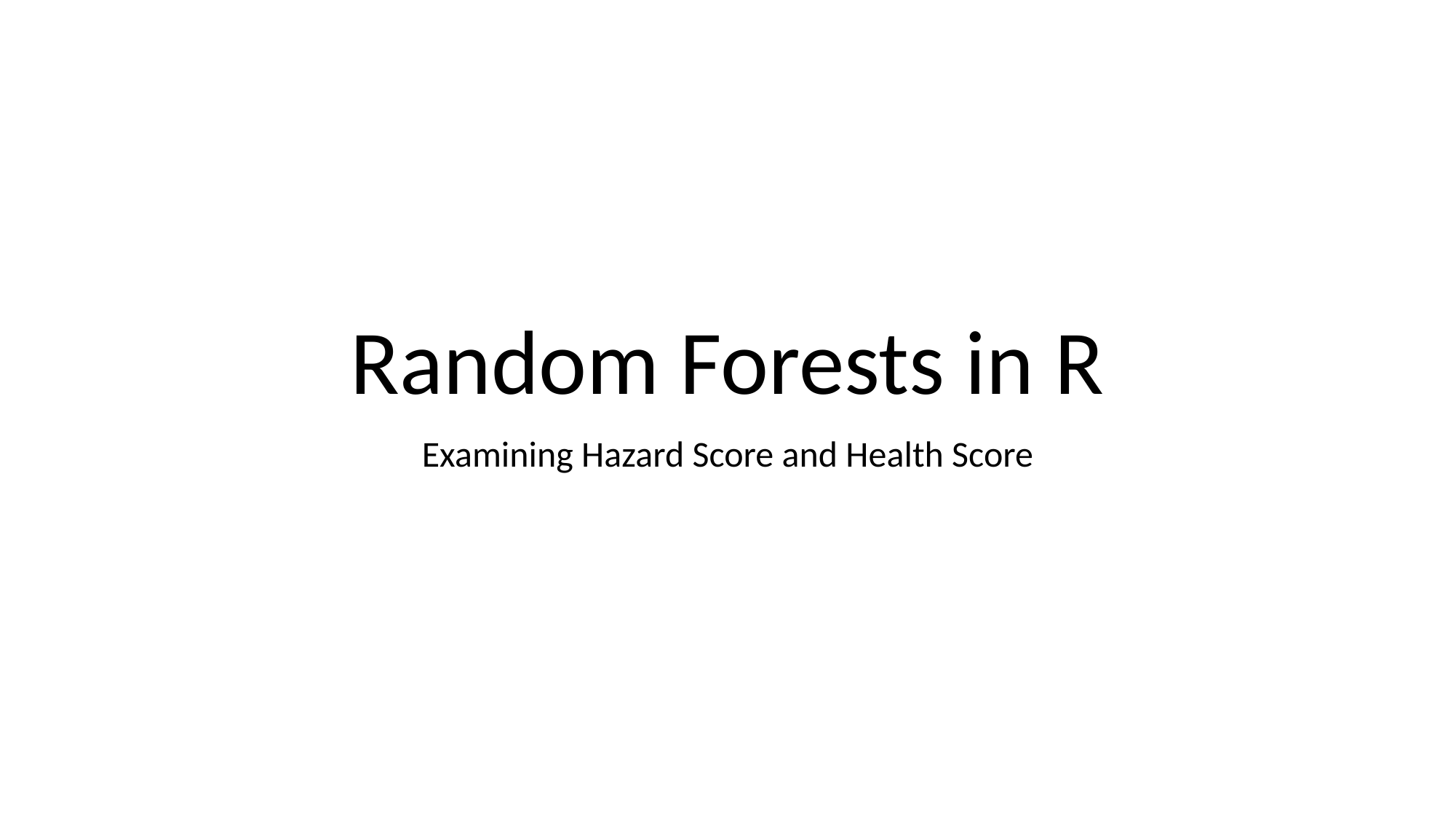

# Random Forests in R
Examining Hazard Score and Health Score